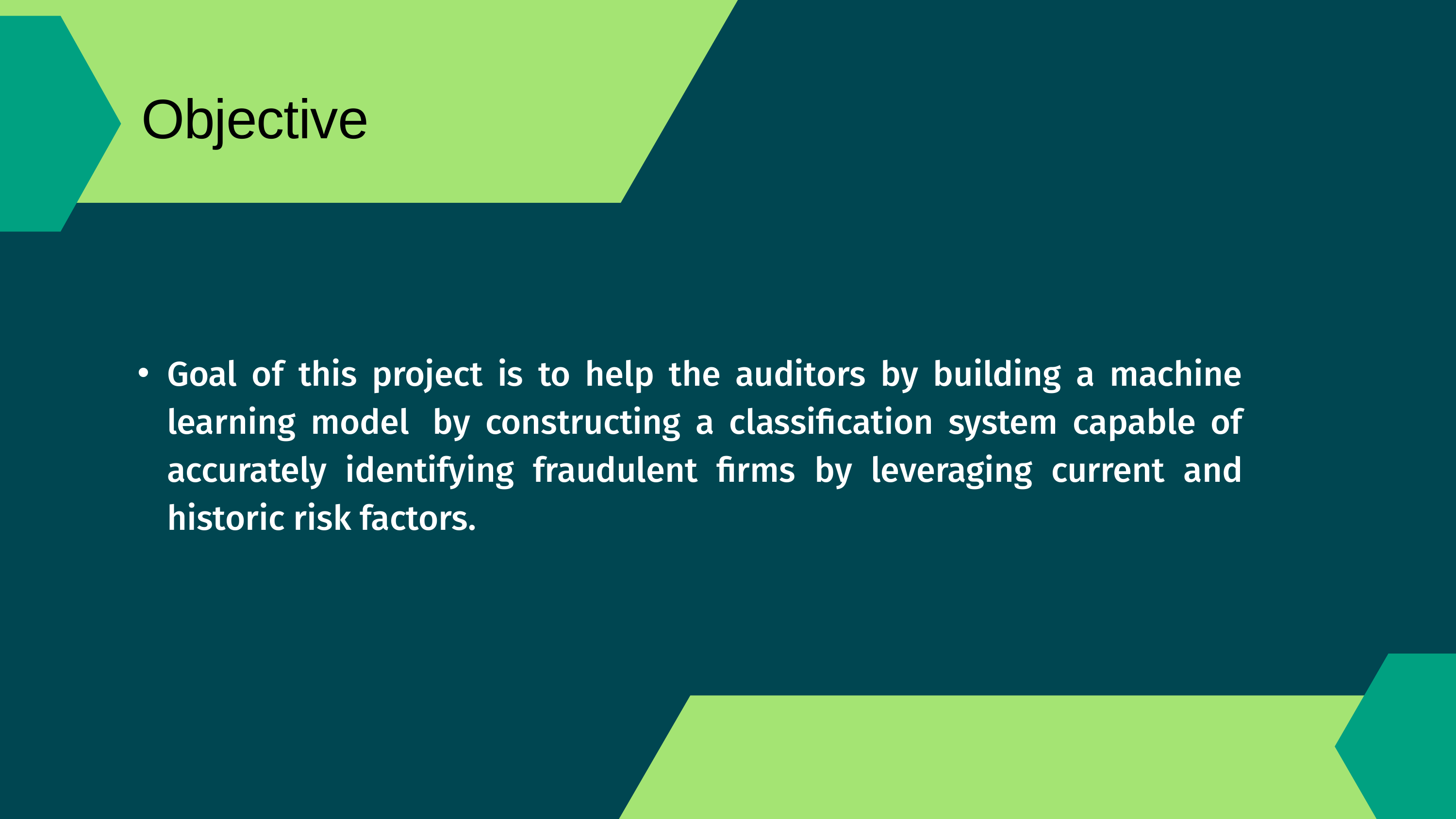

Objective
Goal of this project is to help the auditors by building a machine learning model  by constructing a classification system capable of accurately identifying fraudulent firms by leveraging current and historic risk factors.